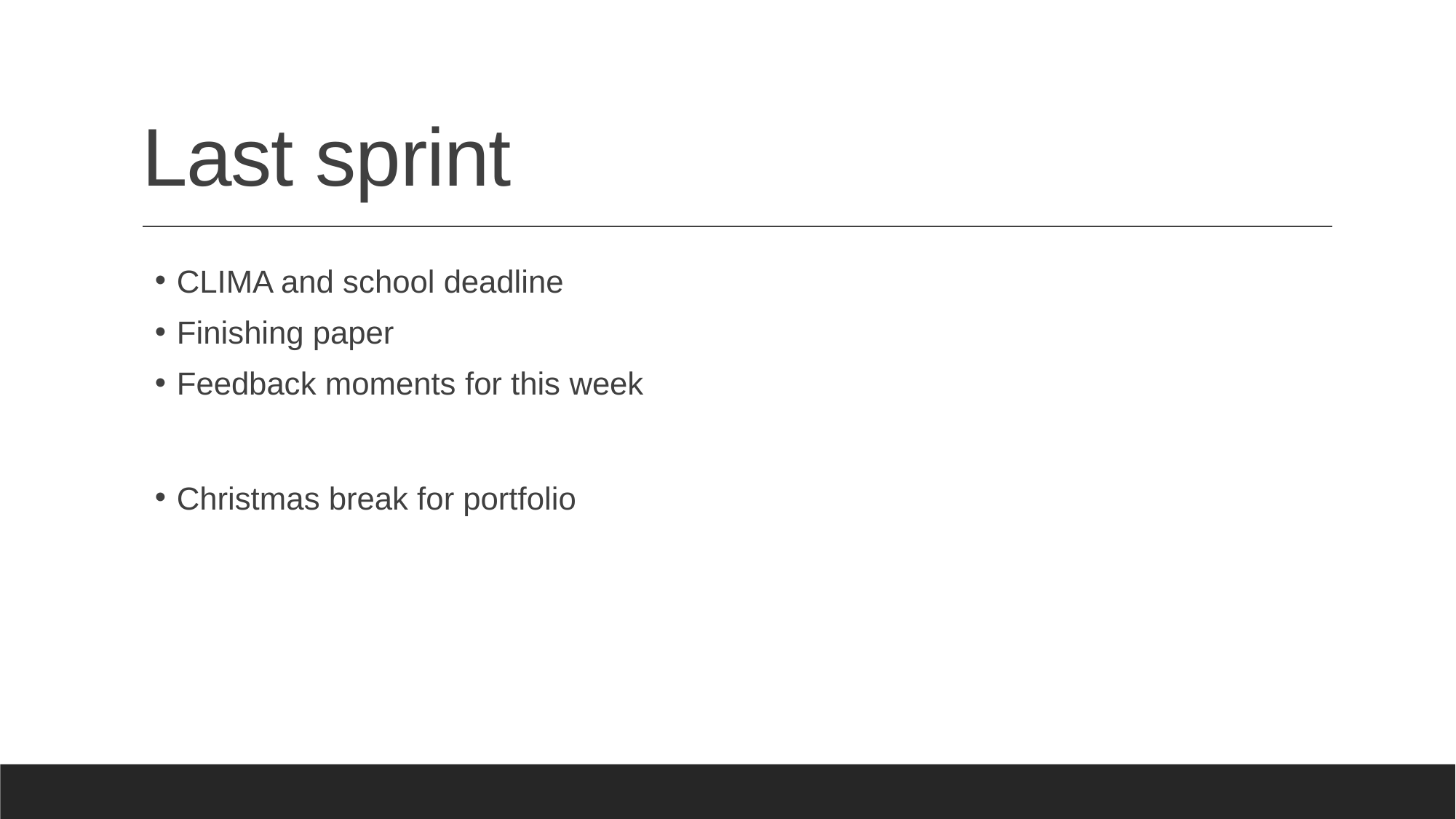

# Last sprint
CLIMA and school deadline
Finishing paper
Feedback moments for this week

Christmas break for portfolio